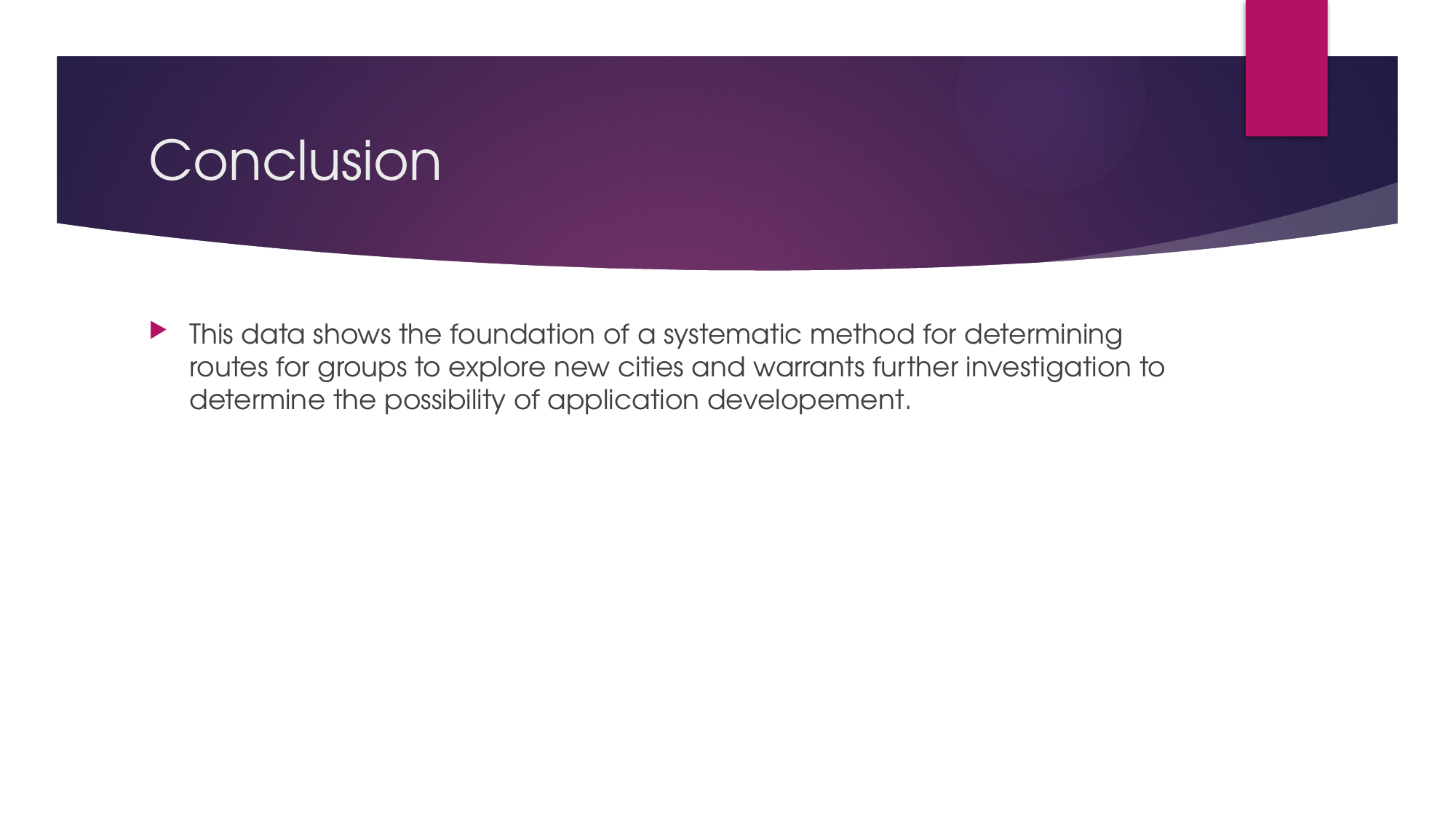

# Conclusion
This data shows the foundation of a systematic method for determining routes for groups to explore new cities and warrants further investigation to determine the possibility of application developement.